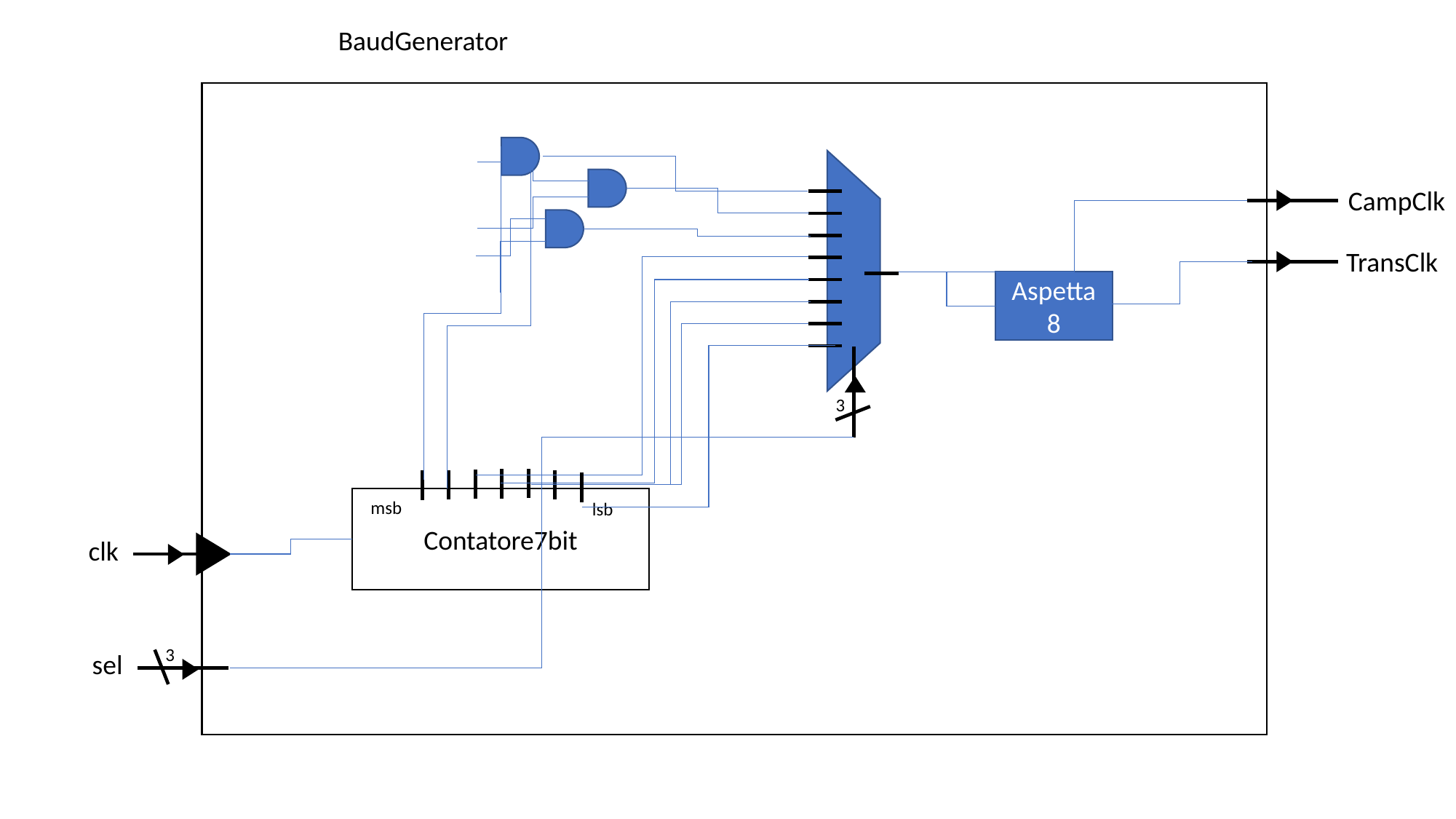

BaudGenerator

CampClk

TransClk

Aspetta 8
3

Contatore7bit
msb
lsb
clk

3

sel